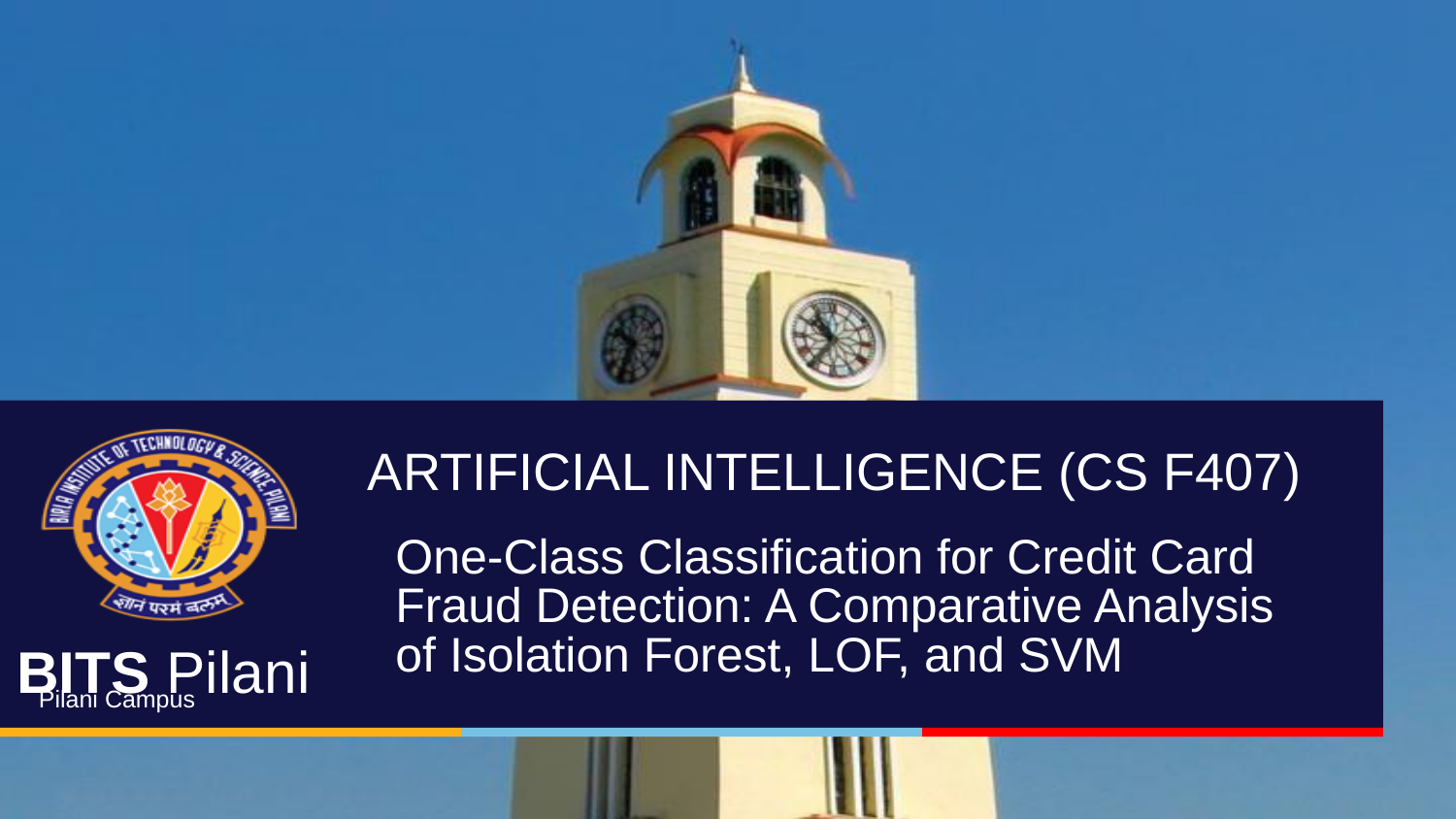

ARTIFICIAL INTELLIGENCE (CS F407)
One-Class Classification for Credit Card Fraud Detection: A Comparative Analysis of Isolation Forest, LOF, and SVM